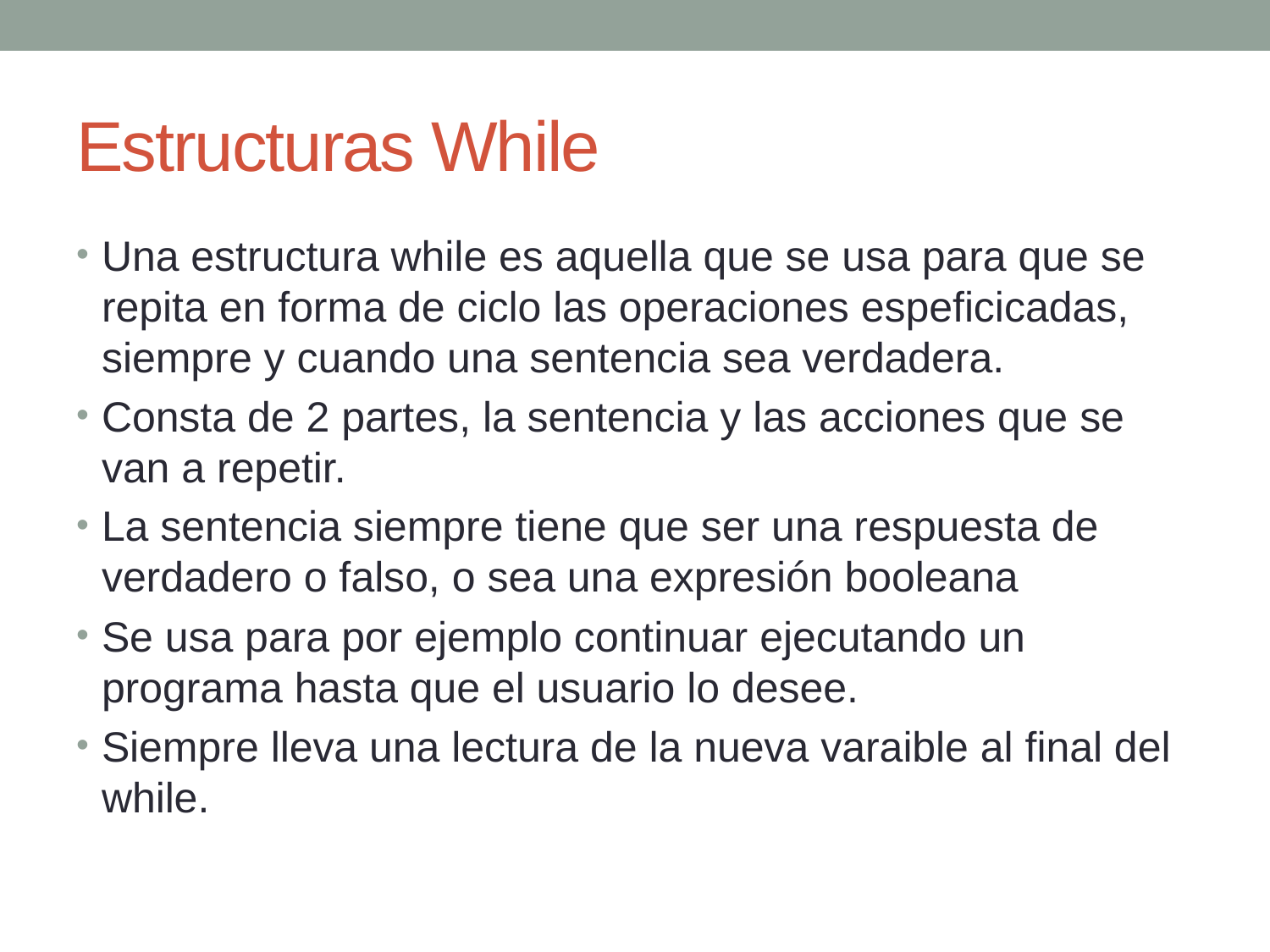

# Estructuras While
Una estructura while es aquella que se usa para que se repita en forma de ciclo las operaciones espeficicadas, siempre y cuando una sentencia sea verdadera.
Consta de 2 partes, la sentencia y las acciones que se van a repetir.
La sentencia siempre tiene que ser una respuesta de verdadero o falso, o sea una expresión booleana
Se usa para por ejemplo continuar ejecutando un programa hasta que el usuario lo desee.
Siempre lleva una lectura de la nueva varaible al final del while.